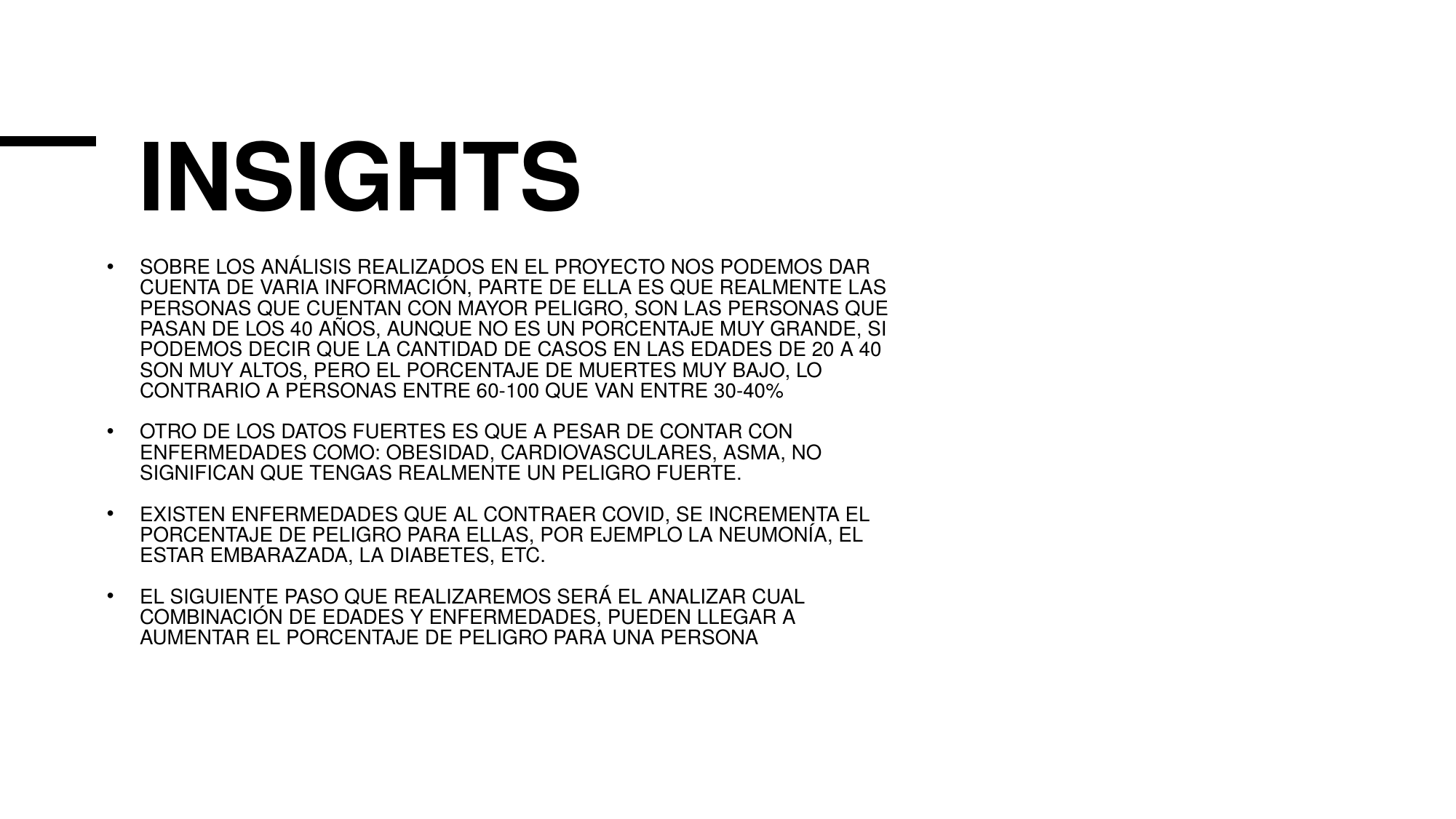

# Insights
Sobre los análisis realizados en el proyecto nos podemos dar cuenta de varia información, parte de ella es que realmente las personas que cuentan con mayor peligro, son las personas que pasan de los 40 años, aunque no es un porcentaje muy grande, si podemos decir que la cantidad de casos en las edades de 20 a 40 son muy altos, pero el porcentaje de muertes muy bajo, lo contrario a personas entre 60-100 que van entre 30-40%

Otro de los datos fuertes es que a pesar de contar con enfermedades como: obesidad, cardiovasculares, asma, no significan que tengas realmente un peligro fuerte.

existen enfermedades que al contraer COVID, se incrementa el porcentaje de peligro para ellas, por ejemplo la neumonía, el estar embarazada, la diabetes, etc.

El siguiente paso que realizaremos será el analizar cual combinación de edades y enfermedades, pueden llegar a aumentar el porcentaje de peligro para una persona